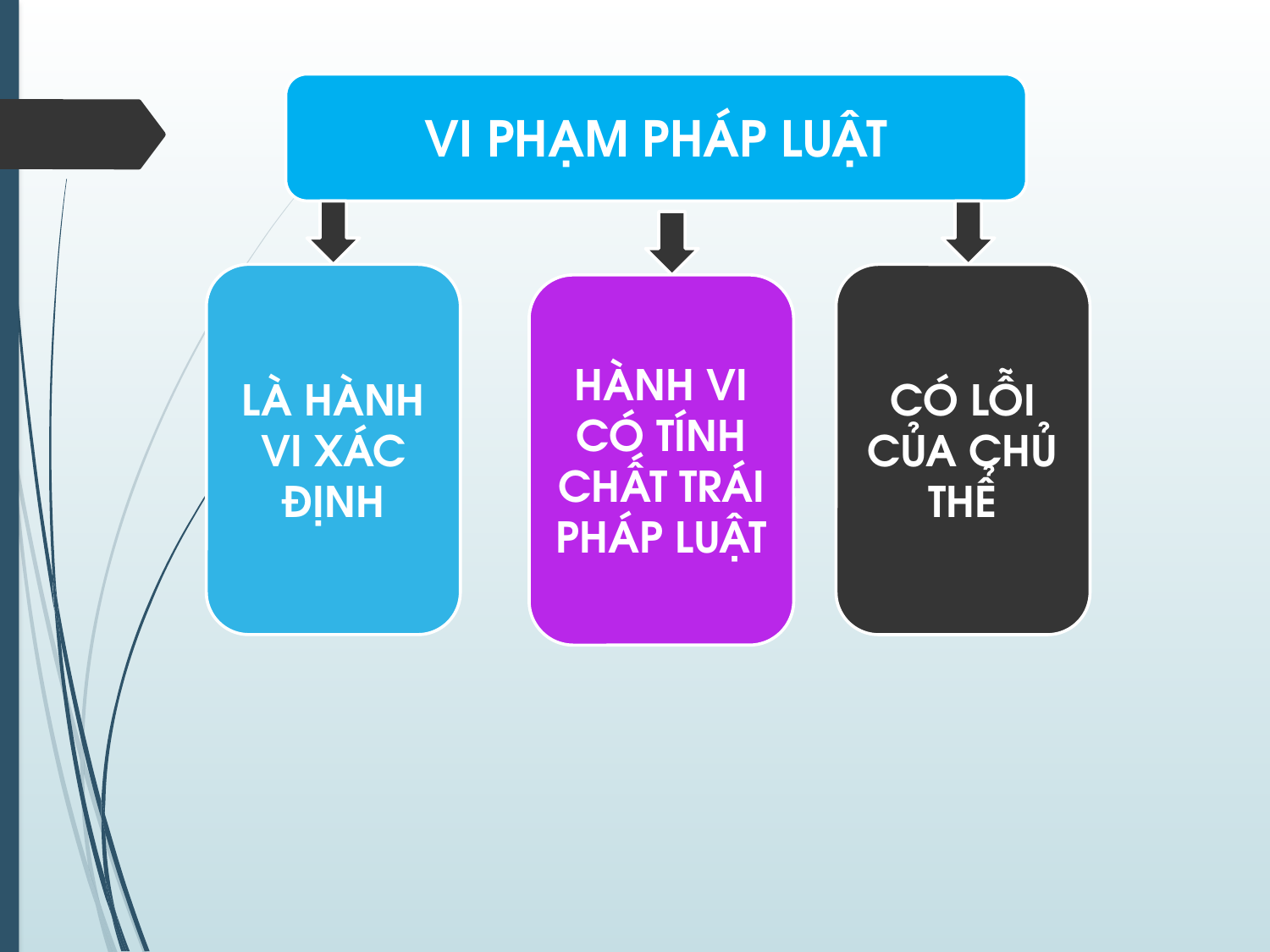

VI PHẠM PHÁP LUẬT
14

LÀ HÀNH VI XÁC ĐỊNH
CÓ LỖI CỦA CHỦ THỂ
HÀNH VI CÓ TÍNH CHẤT TRÁI PHÁP LUẬT